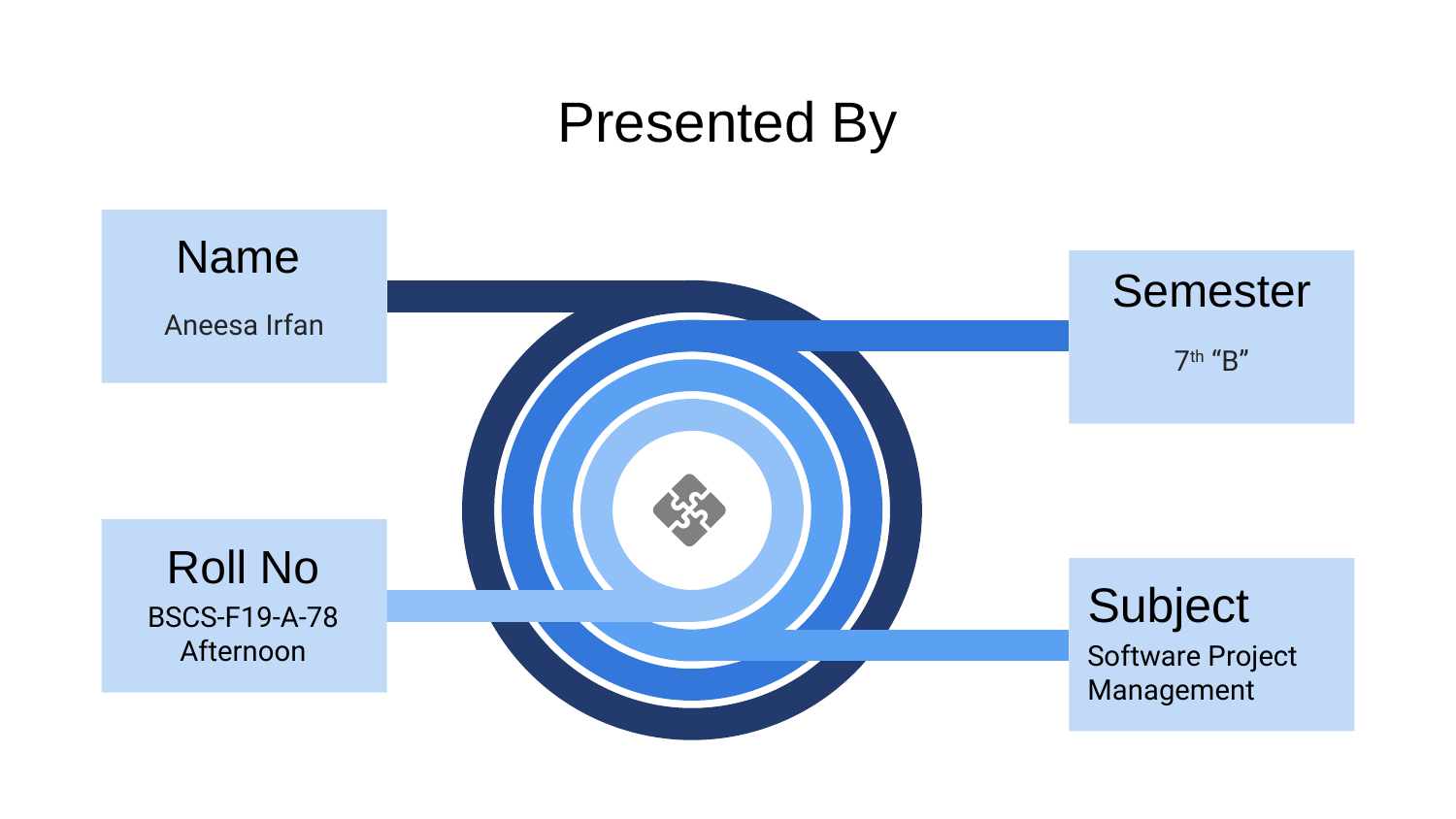

# Presented By

Name
Aneesa Irfan

Semester
7th “B”

Roll No
BSCS-F19-A-78
Afternoon
Subject
Software Project Management